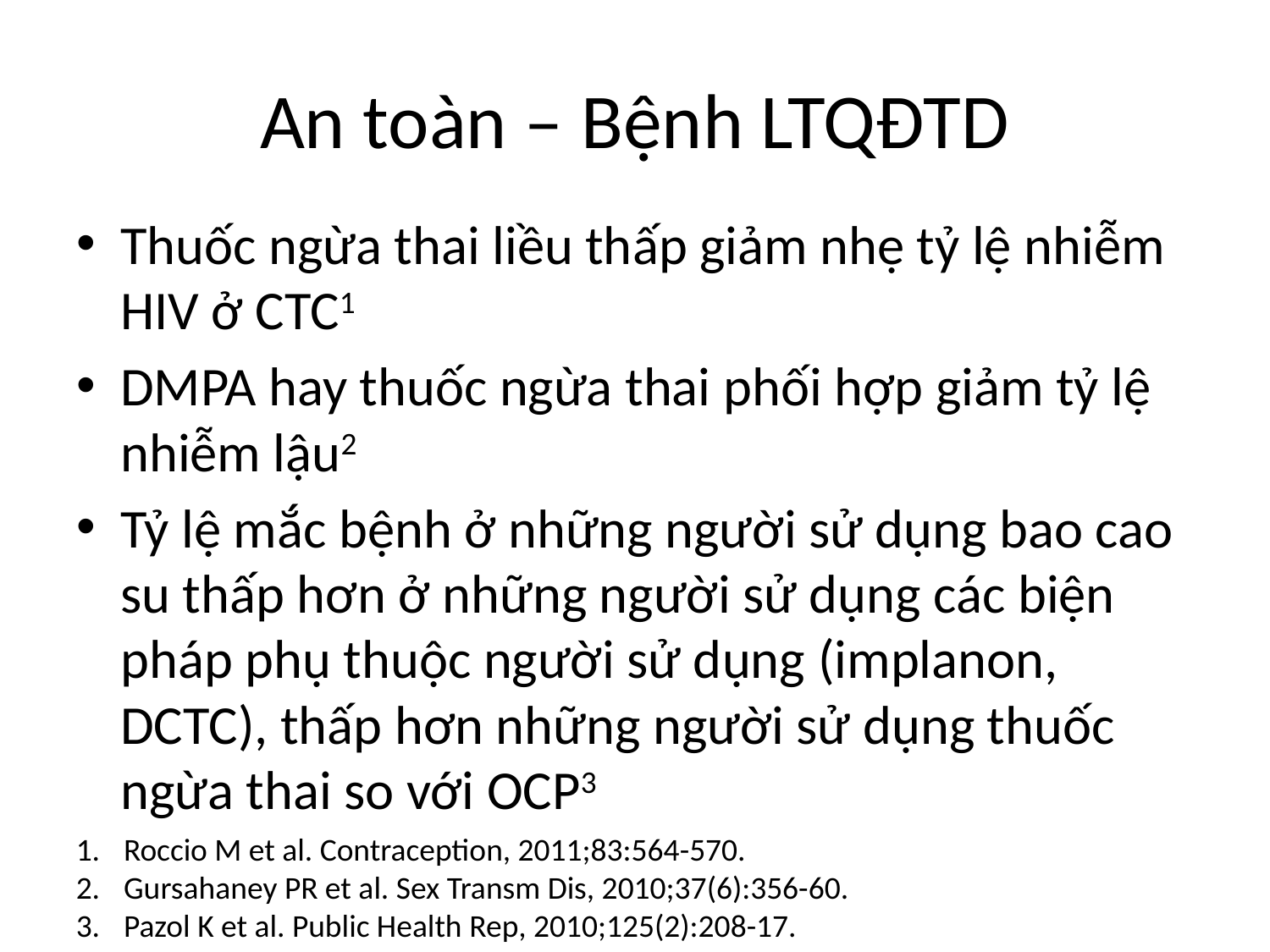

# An toàn – Bệnh LTQĐTD
Thuốc ngừa thai liều thấp giảm nhẹ tỷ lệ nhiễm HIV ở CTC1
DMPA hay thuốc ngừa thai phối hợp giảm tỷ lệ nhiễm lậu2
Tỷ lệ mắc bệnh ở những người sử dụng bao cao su thấp hơn ở những người sử dụng các biện pháp phụ thuộc người sử dụng (implanon, DCTC), thấp hơn những người sử dụng thuốc ngừa thai so với OCP3
Roccio M et al. Contraception, 2011;83:564-570.
Gursahaney PR et al. Sex Transm Dis, 2010;37(6):356-60.
Pazol K et al. Public Health Rep, 2010;125(2):208-17.